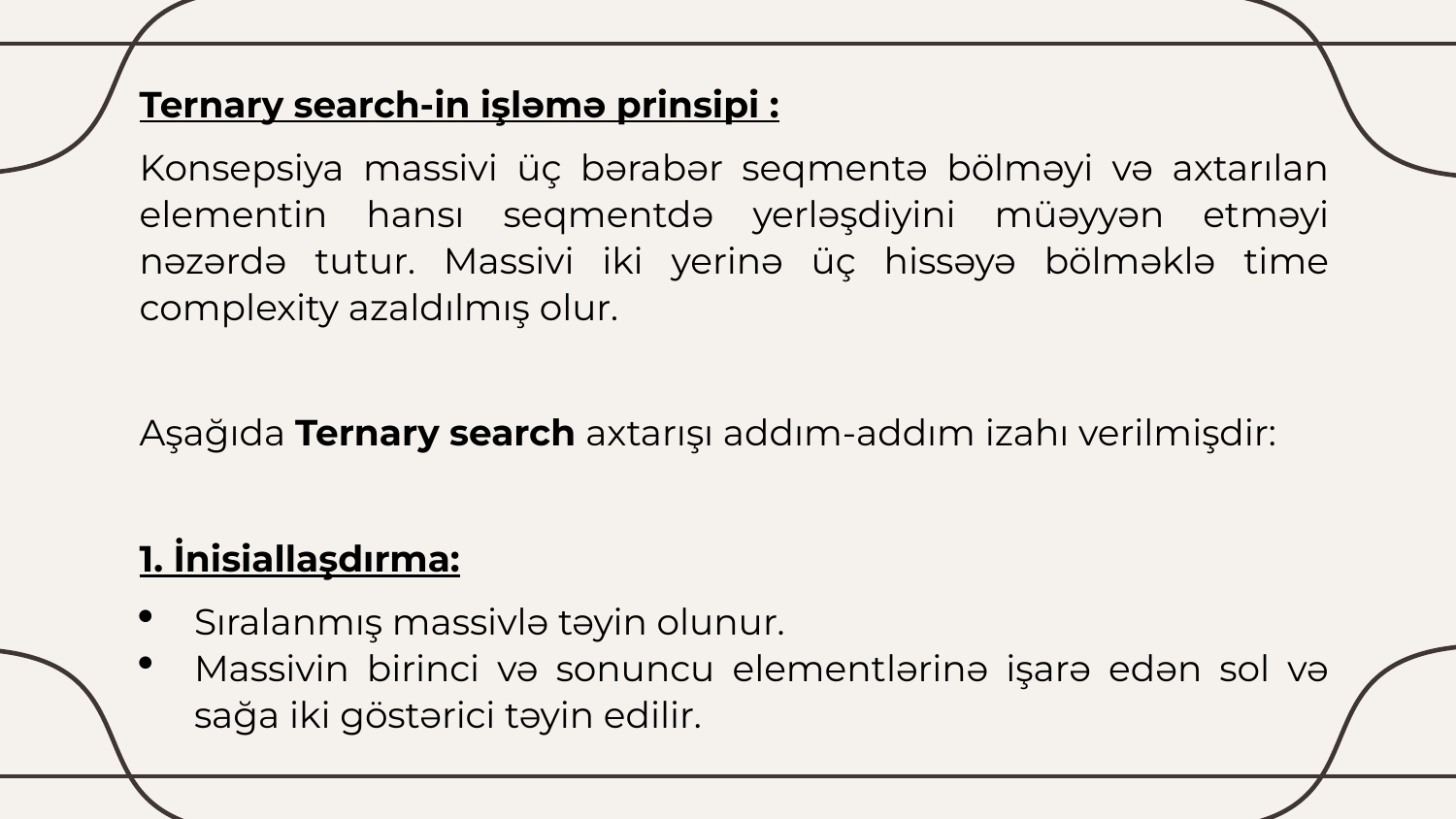

Ternary search-in işləmə prinsipi :
Konsepsiya massivi üç bərabər seqmentə bölməyi və axtarılan elementin hansı seqmentdə yerləşdiyini müəyyən etməyi nəzərdə tutur. Massivi iki yerinə üç hissəyə bölməklə time complexity azaldılmış olur.

Aşağıda Ternary search axtarışı addım-addım izahı verilmişdir:

1. İnisiallaşdırma:
Sıralanmış massivlə təyin olunur.
Massivin birinci və sonuncu elementlərinə işarə edən sol və sağa iki göstərici təyin edilir.